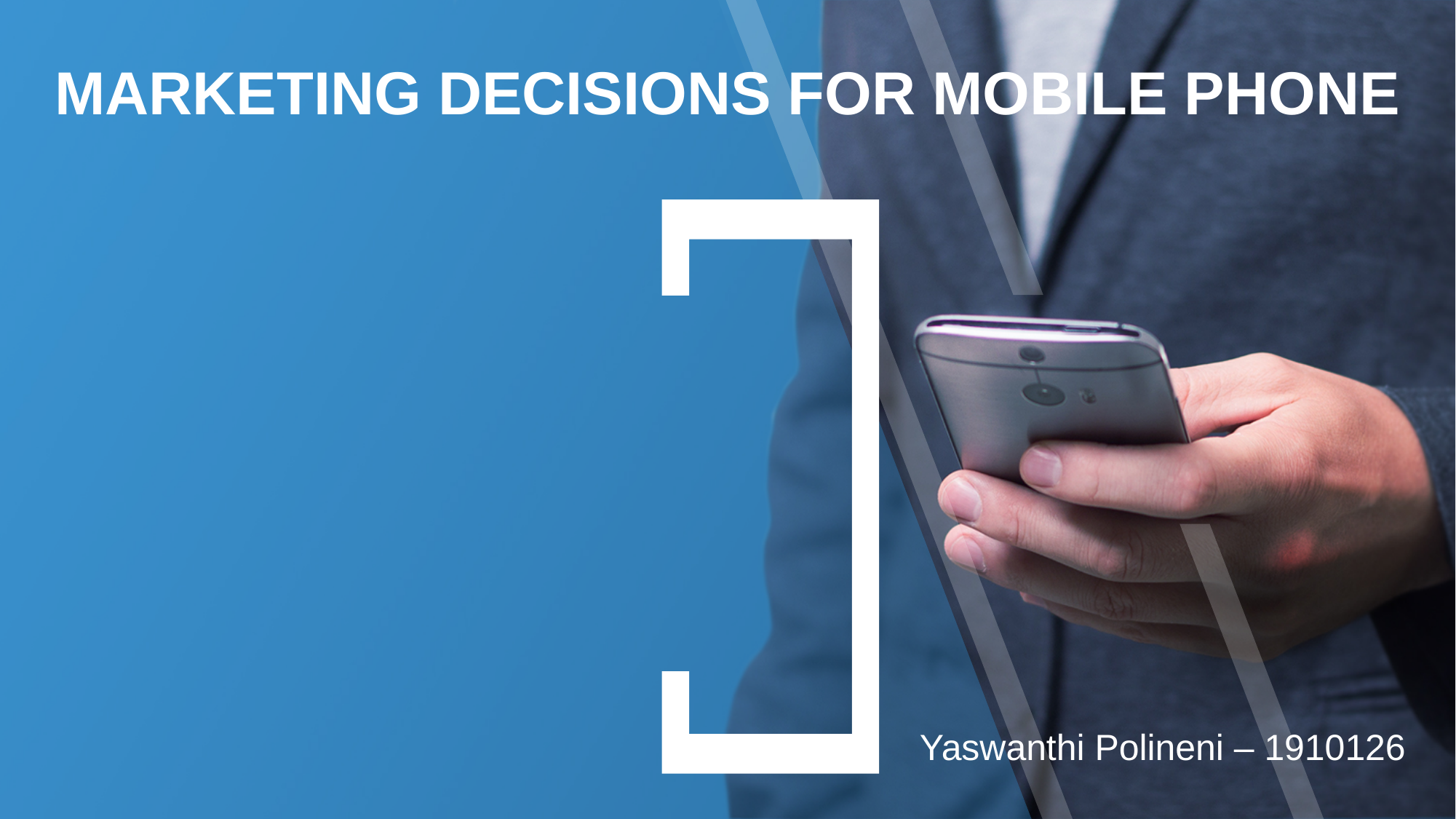

MARKETING DECISIONS FOR MOBILE PHONE

Yaswanthi Polineni – 1910126